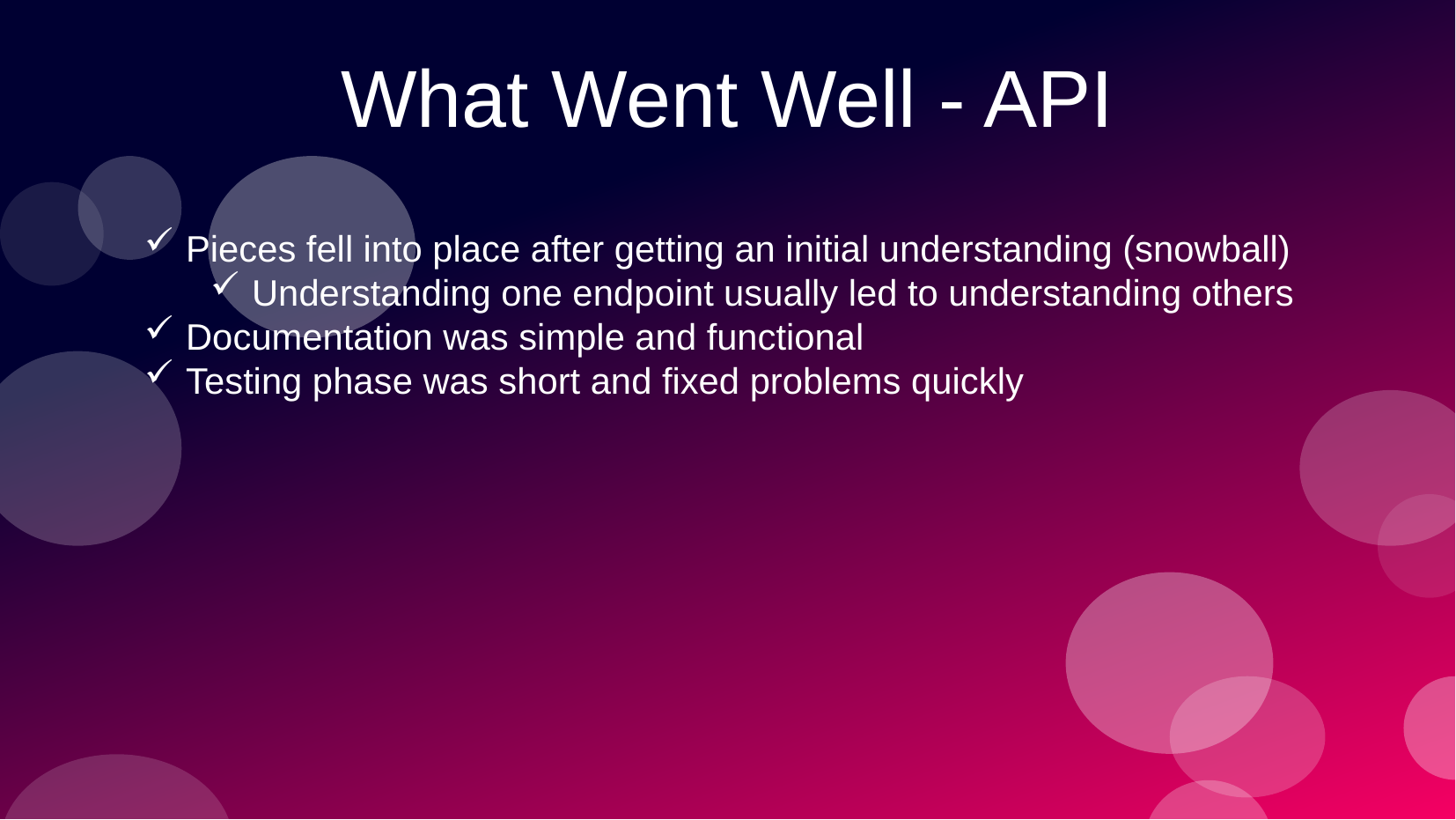

# What Went Well - API
Pieces fell into place after getting an initial understanding (snowball)
Understanding one endpoint usually led to understanding others
Documentation was simple and functional
Testing phase was short and fixed problems quickly